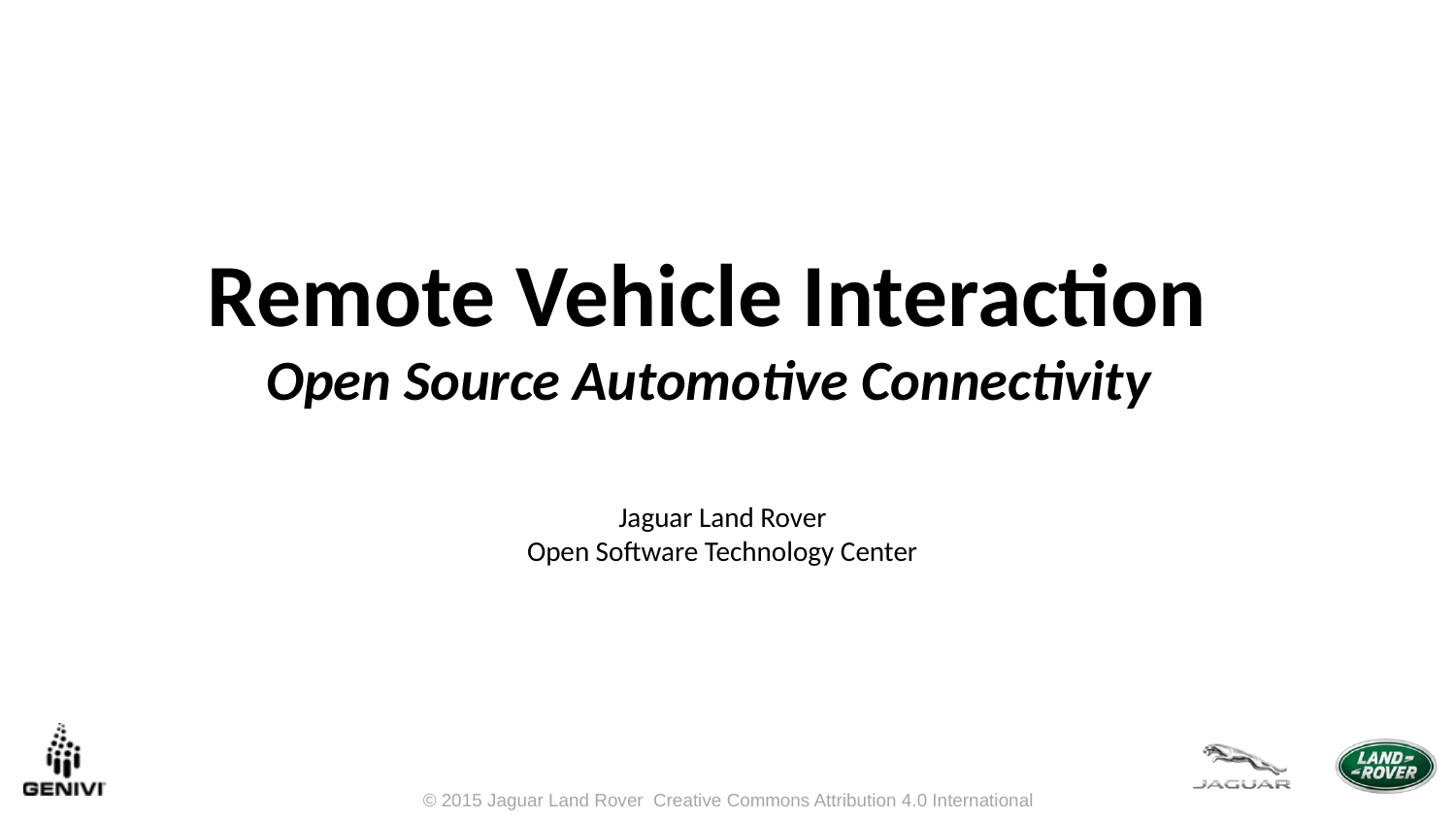

# Remote Vehicle Interaction
Open Source Automotive Connectivity
Jaguar Land Rover
Open Software Technology Center